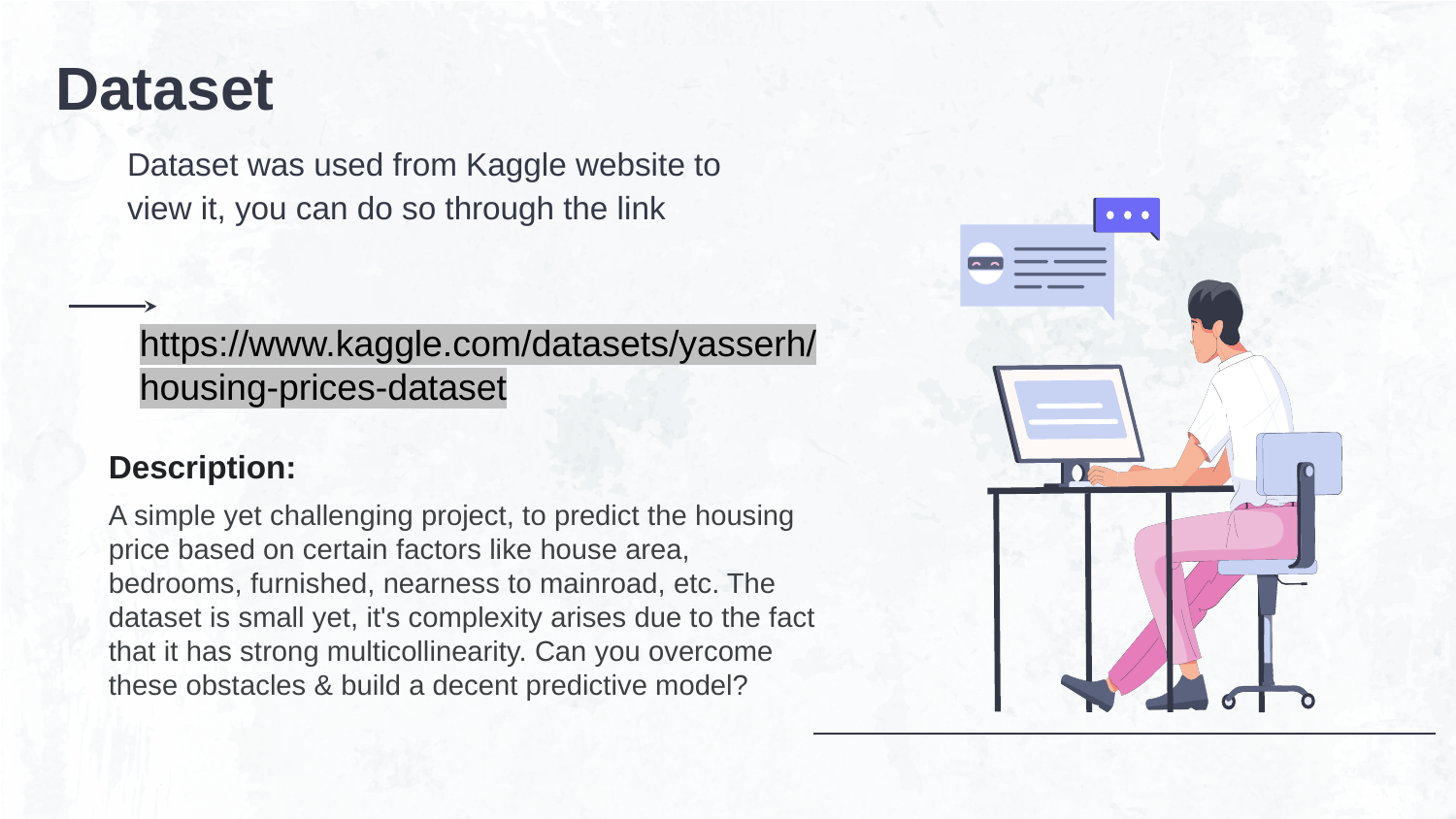

# Dataset
Dataset was used from Kaggle website to view it, you can do so through the link

https://www.kaggle.com/datasets/yasserh/housing-prices-dataset
Description:
A simple yet challenging project, to predict the housing price based on certain factors like house area, bedrooms, furnished, nearness to mainroad, etc. The dataset is small yet, it's complexity arises due to the fact that it has strong multicollinearity. Can you overcome these obstacles & build a decent predictive model?